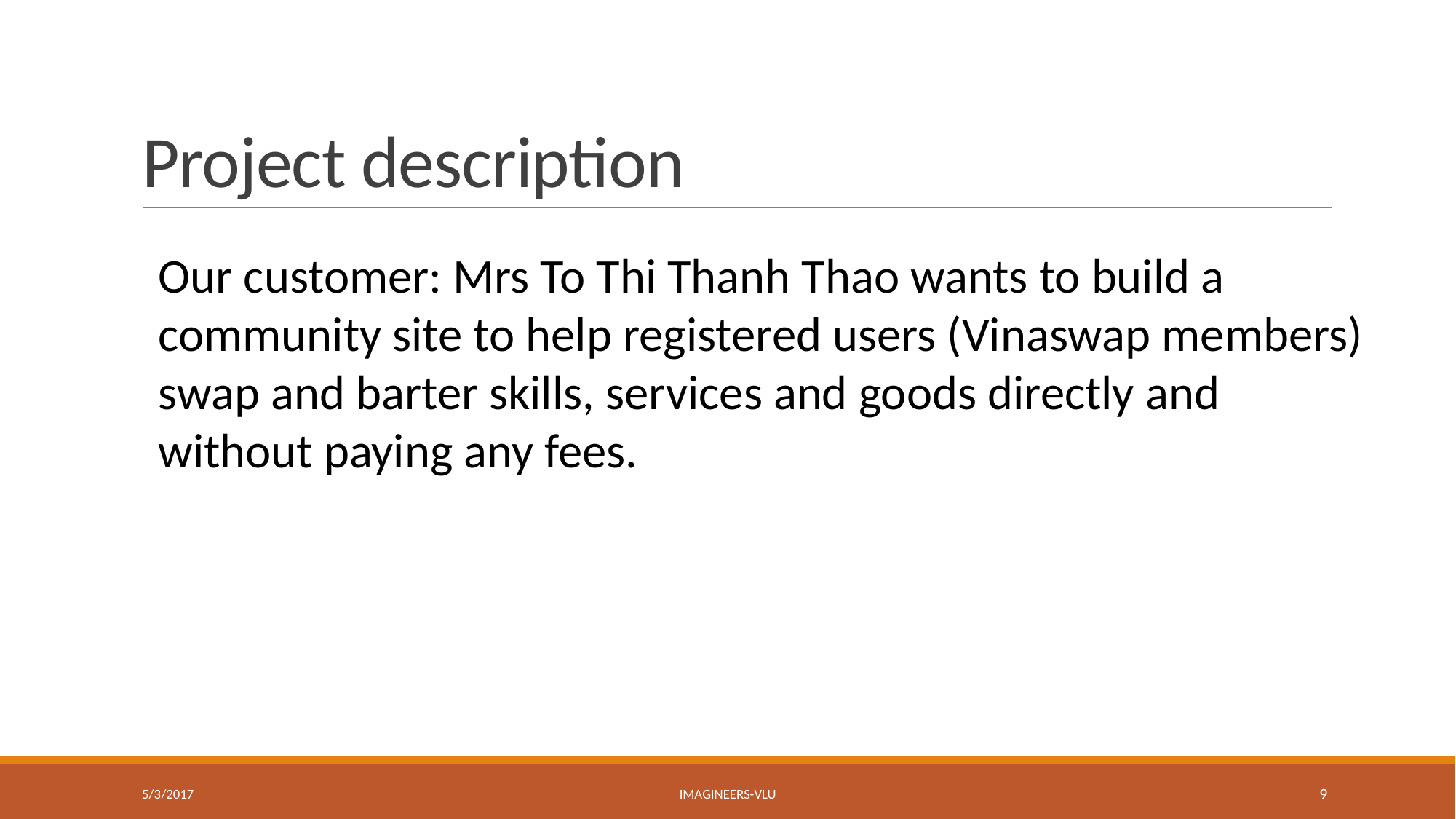

# Project description

Our customer: Mrs To Thi Thanh Thao wants to build a community site to help registered users (Vinaswap members) swap and barter skills, services and goods directly and without paying any fees.
5/3/2017
Imagineers-VLU
9